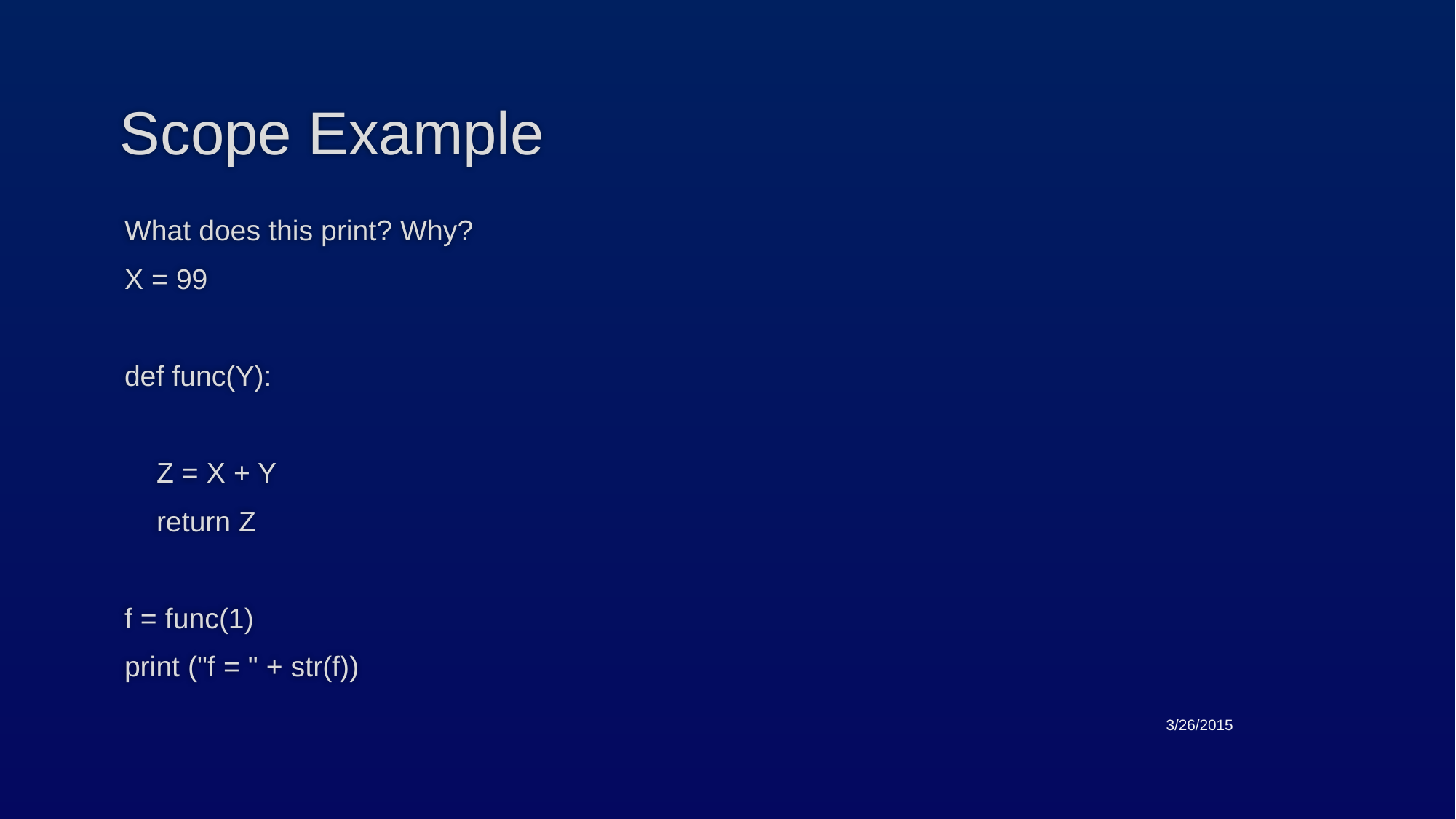

# Scope Example
What does this print? Why?
X = 99

def func(Y):

    Z = X + Y
    return Z

f = func(1)
print ("f = " + str(f))
3/26/2015